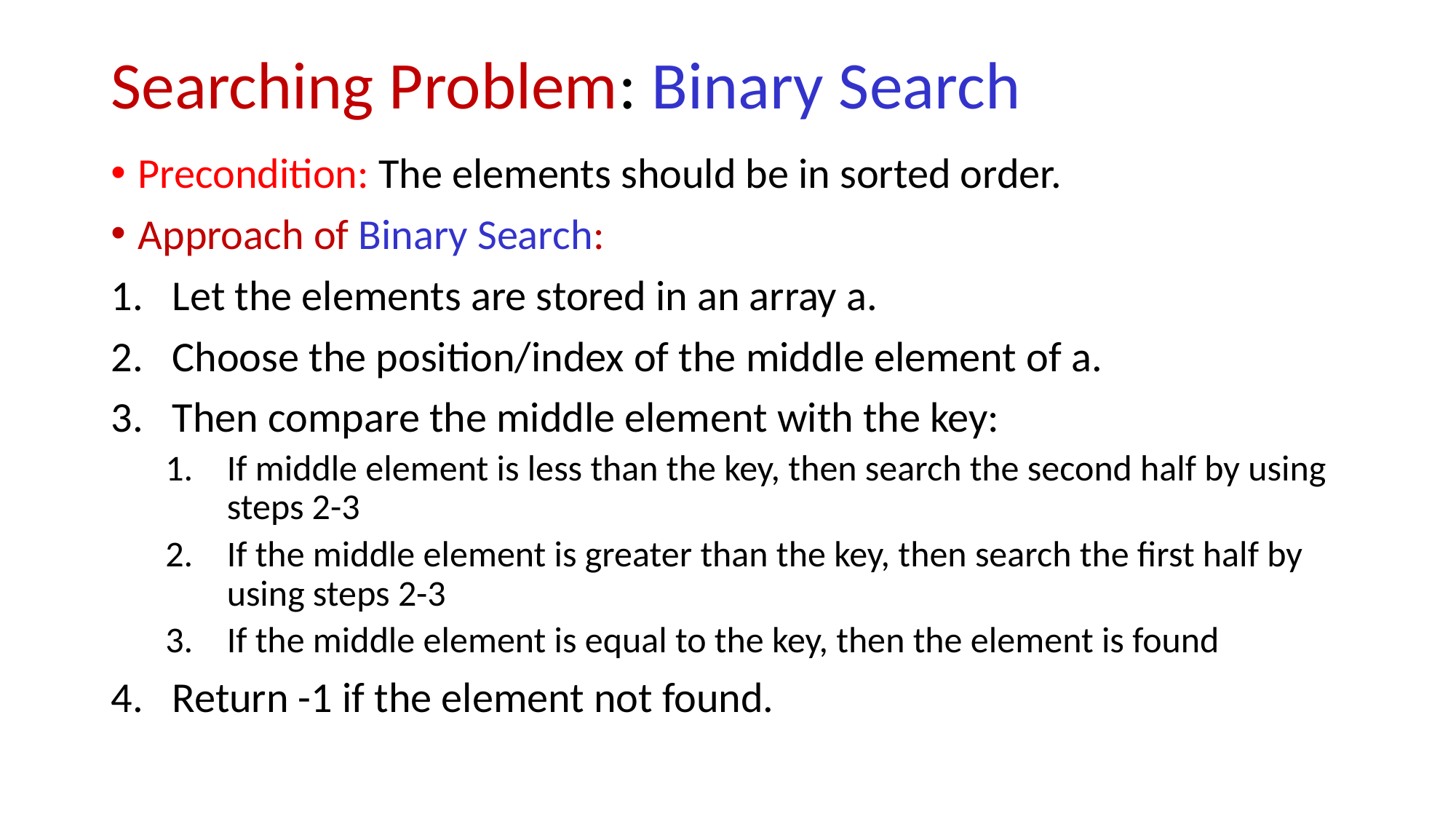

# Searching Problem: Binary Search
Precondition: The elements should be in sorted order.
Approach of Binary Search:
Let the elements are stored in an array a.
Choose the position/index of the middle element of a.
Then compare the middle element with the key:
If middle element is less than the key, then search the second half by using steps 2-3
If the middle element is greater than the key, then search the first half by using steps 2-3
If the middle element is equal to the key, then the element is found
Return -1 if the element not found.